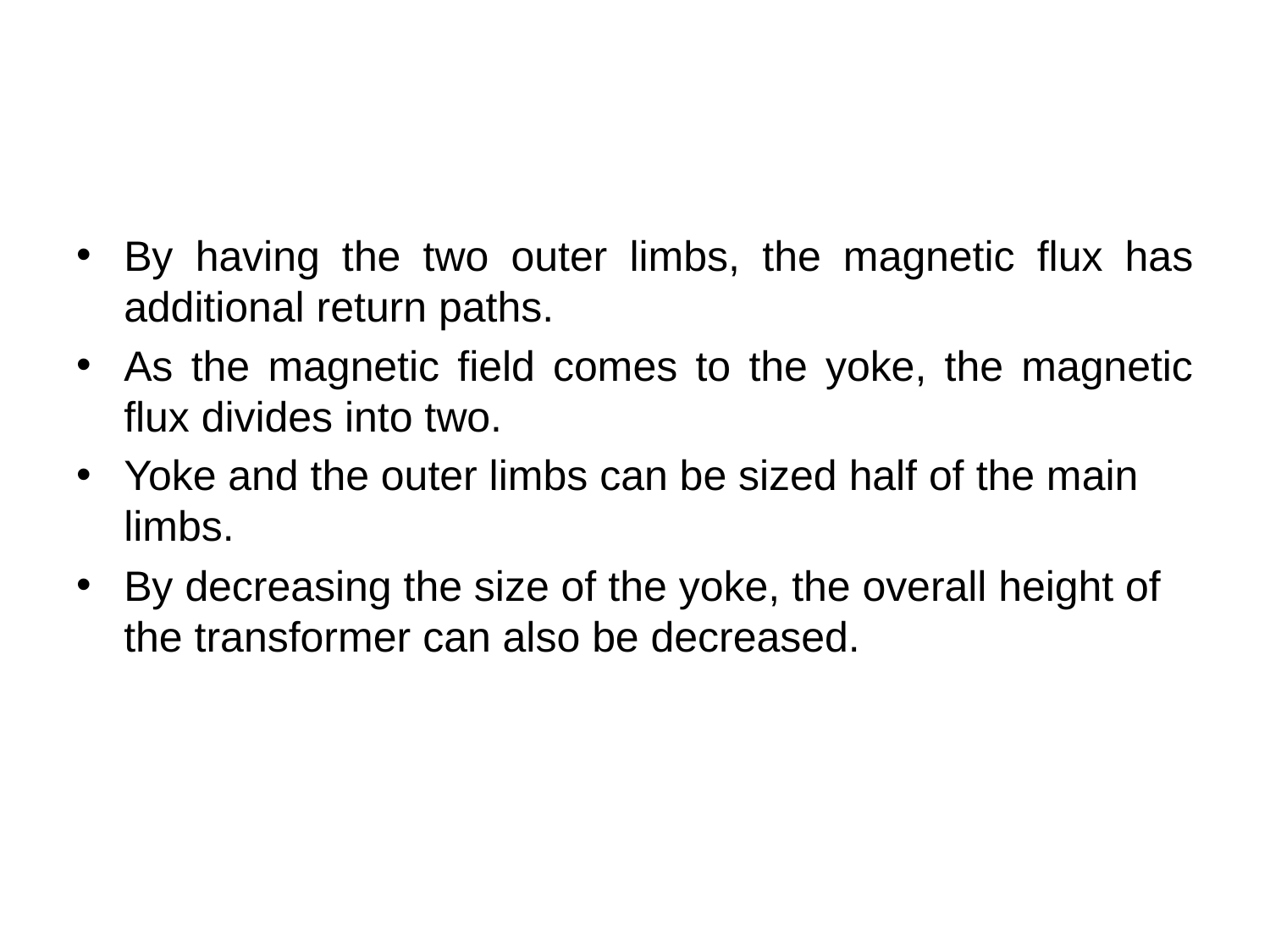

#
By having the two outer limbs, the magnetic flux has additional return paths.
As the magnetic field comes to the yoke, the magnetic flux divides into two.
Yoke and the outer limbs can be sized half of the main limbs.
By decreasing the size of the yoke, the overall height of the transformer can also be decreased.